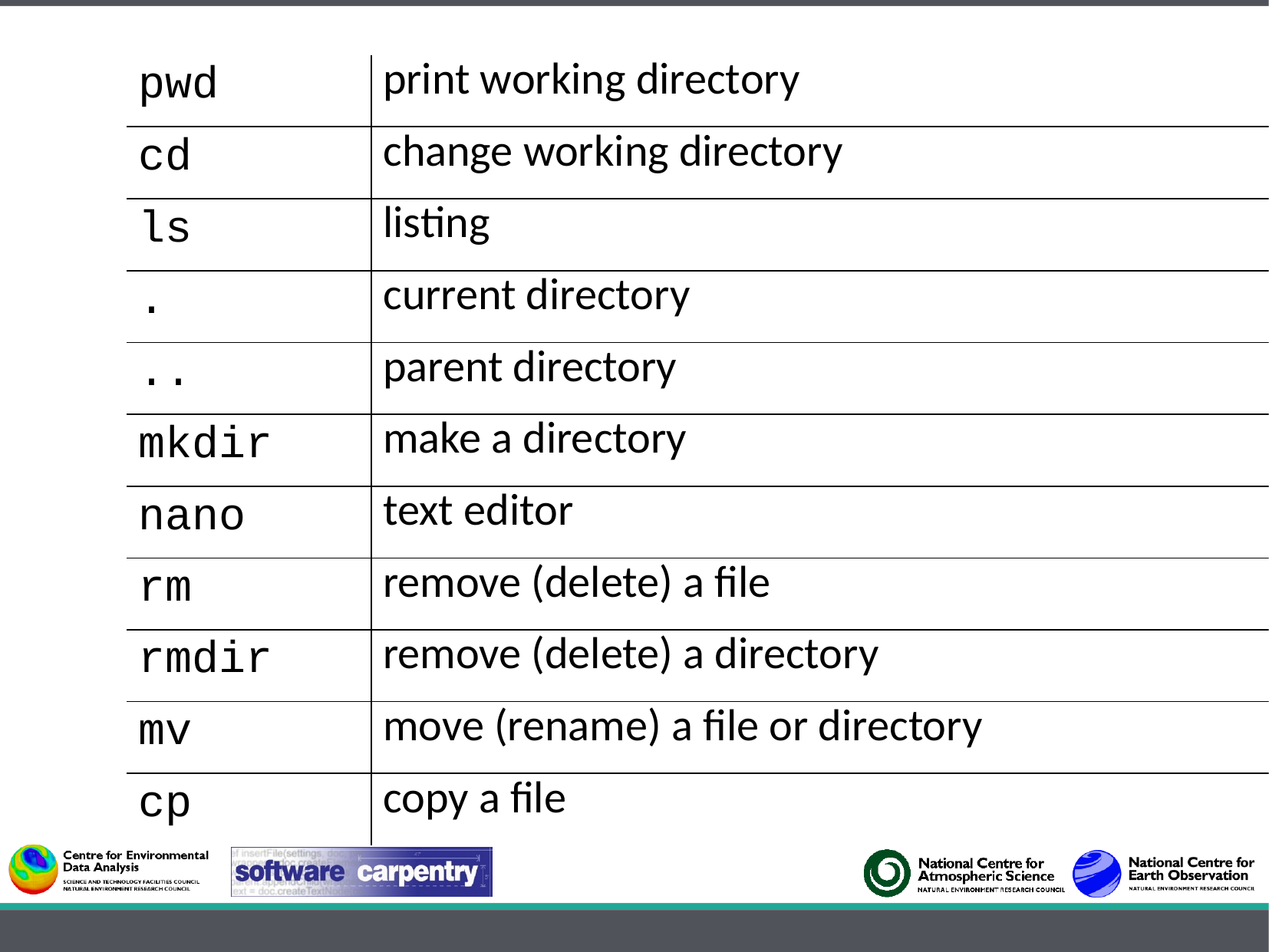

| pwd | print working directory |
| --- | --- |
| cd | change working directory |
| ls | listing |
| . | current directory |
| .. | parent directory |
| mkdir | make a directory |
| nano | text editor |
| rm | remove (delete) a file |
| rmdir | remove (delete) a directory |
| mv | move (rename) a file or directory |
| cp | copy a file |